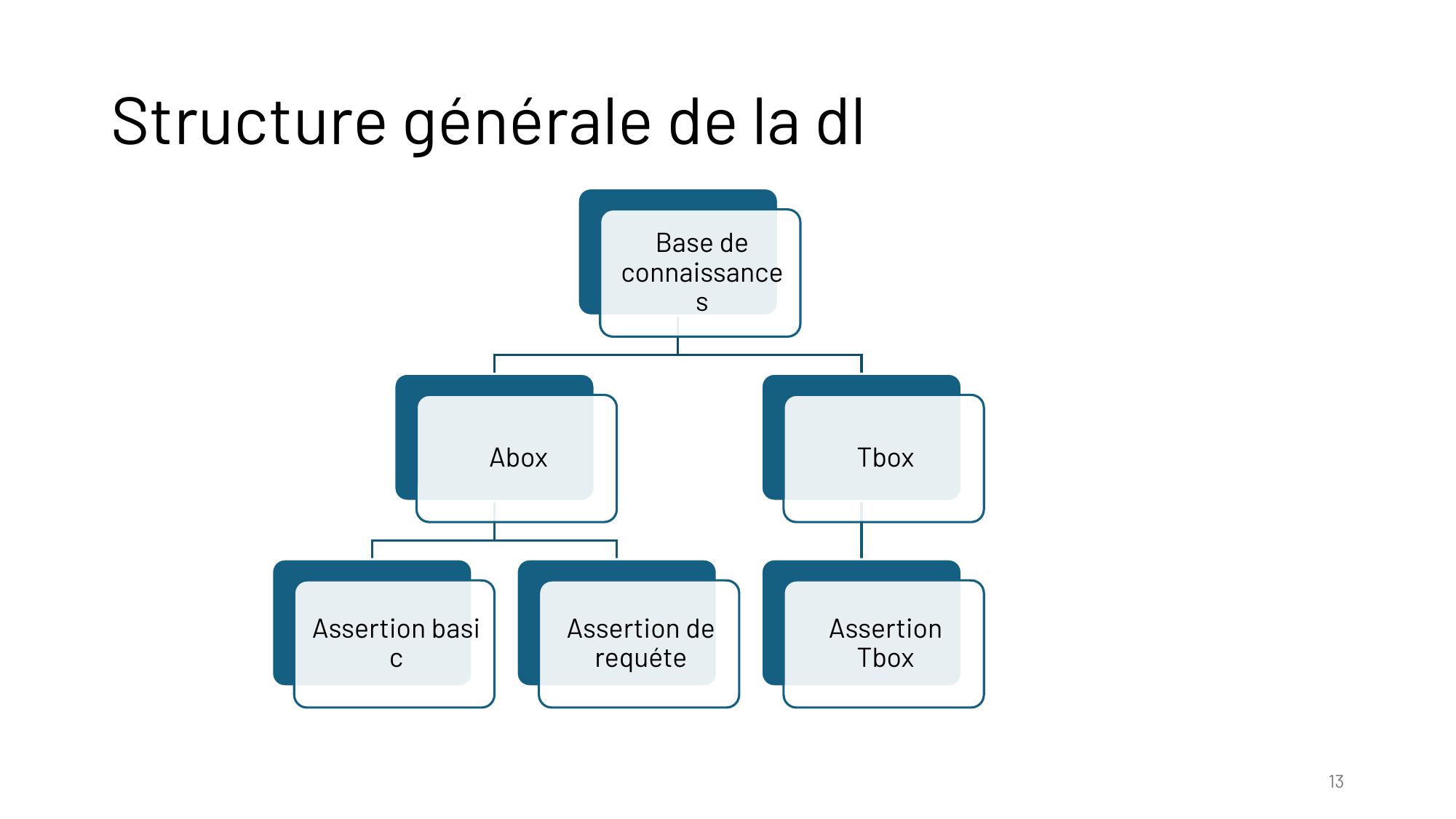

# Structure générale de la dl
Base de connaissances
Abox
Assertion basic
Assertion de requéte
Tbox
Assertion Tbox
13